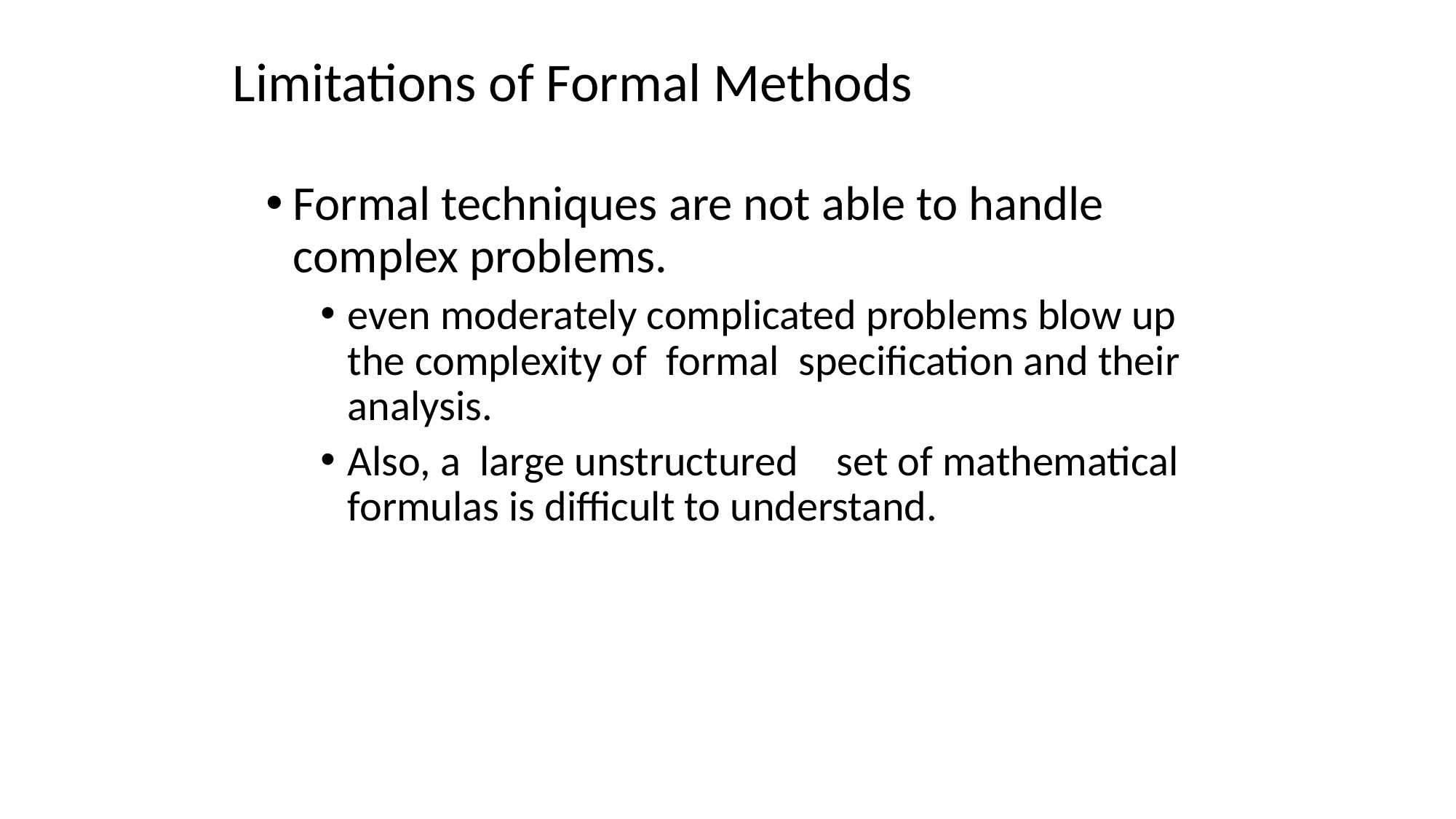

# Limitations of Formal Methods
Formal techniques are not able to handle complex problems.
even moderately complicated problems blow up the complexity of  formal  specification and their analysis.
Also, a  large unstructured    set of mathematical formulas is difficult to understand.